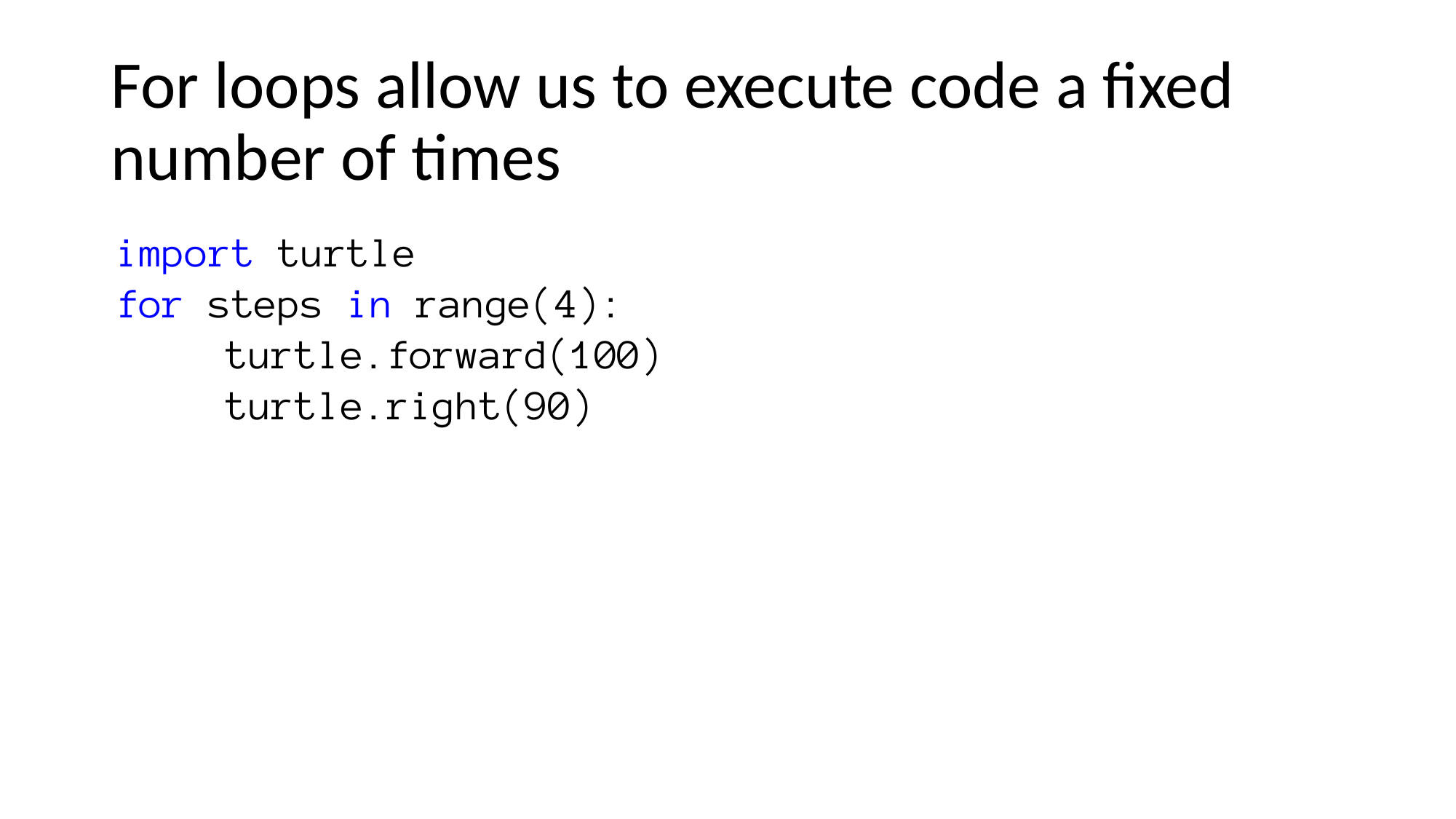

# For loops allow us to execute code a fixed number of times

import turtle
for steps in range(4):
	turtle.forward(100)
	turtle.right(90)